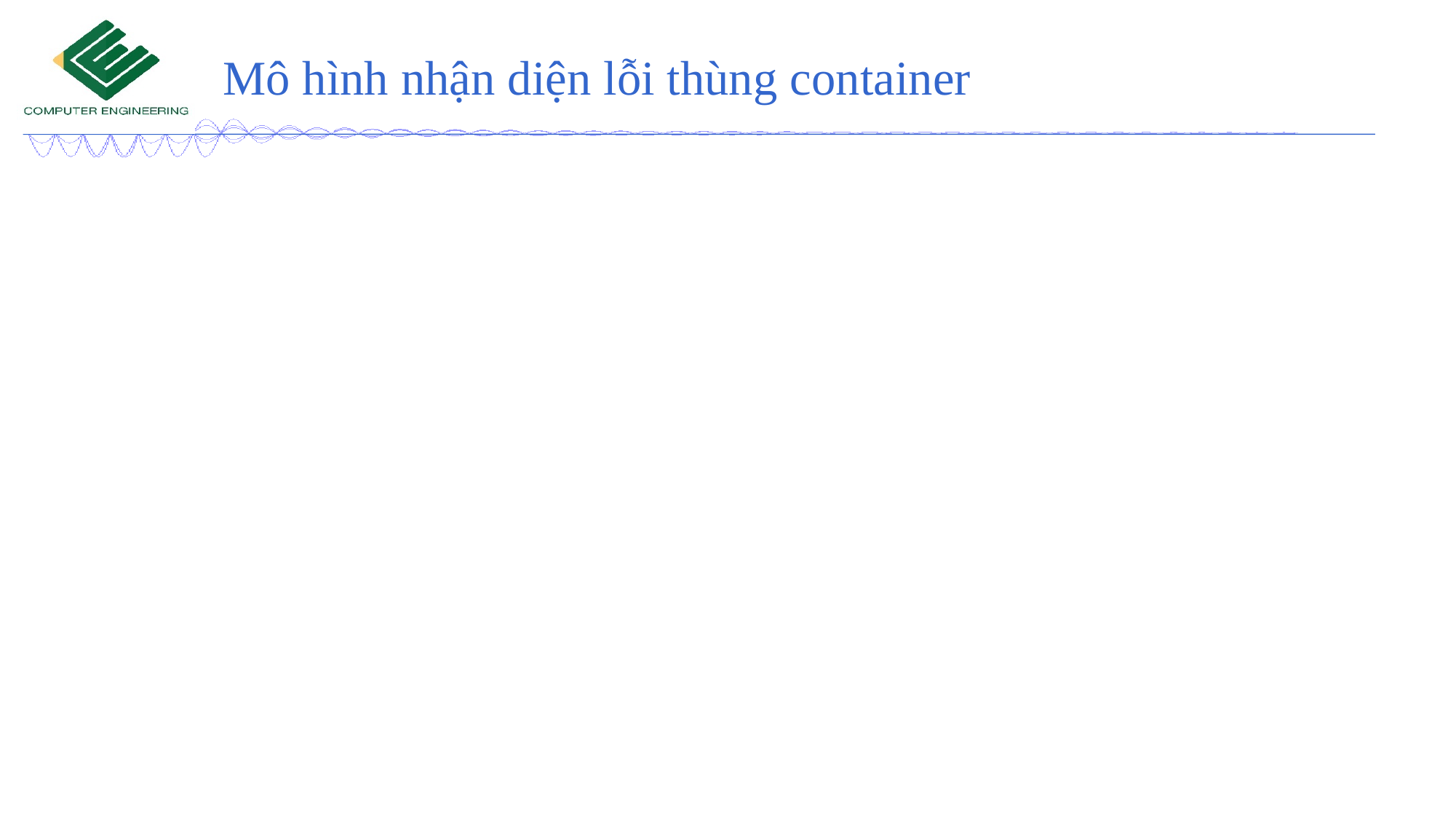

# Mô hình nhận diện lỗi thùng container